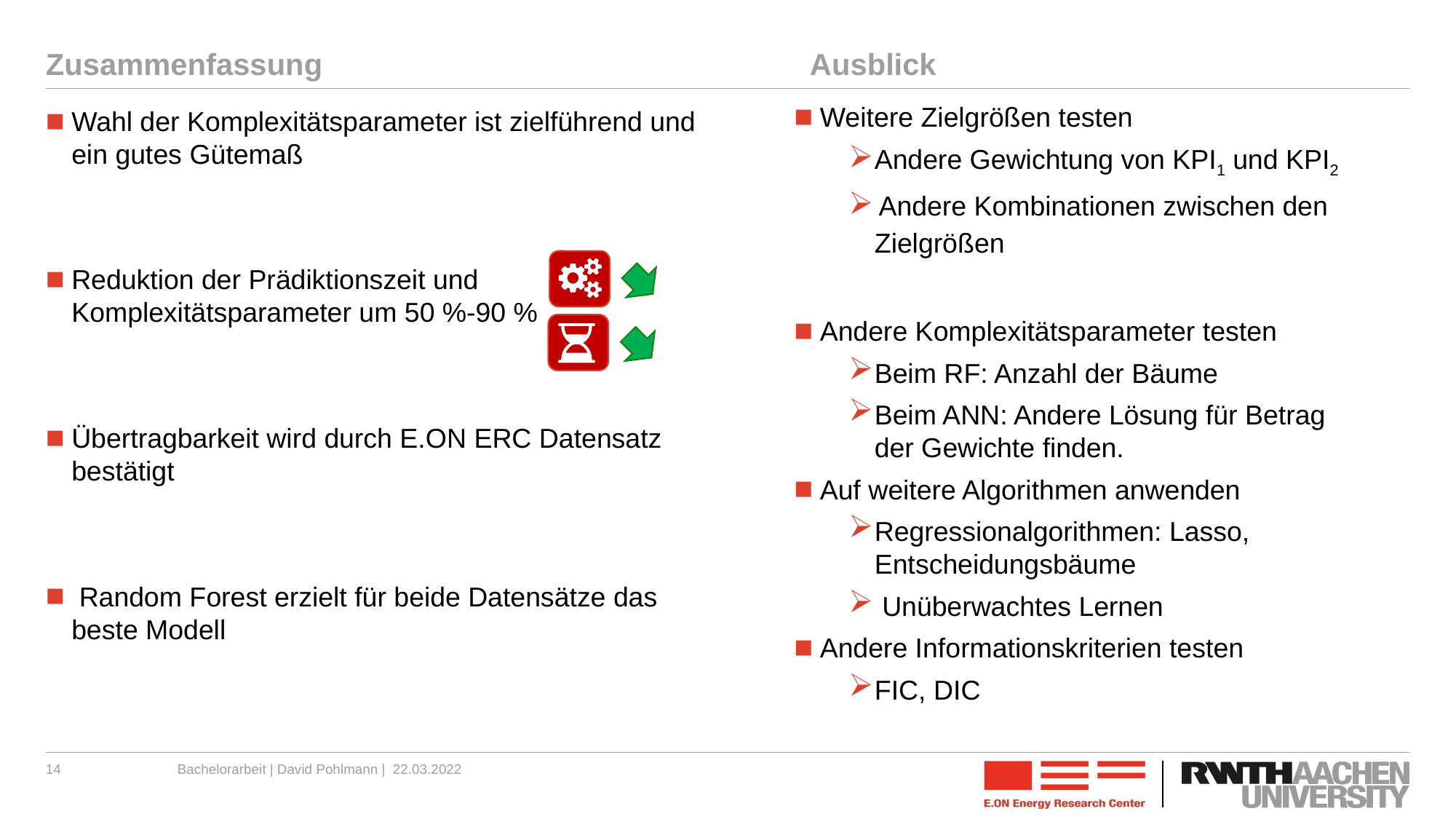

# Zusammenfassung					Ausblick
Weitere Zielgrößen testen
Andere Gewichtung von KPI1 und KPI2
 Andere Kombinationen zwischen den Zielgrößen

Andere Komplexitätsparameter testen
Beim RF: Anzahl der Bäume
Beim ANN: Andere Lösung für Betrag der Gewichte finden.
Auf weitere Algorithmen anwenden
Regressionalgorithmen: Lasso, Entscheidungsbäume
 Unüberwachtes Lernen
Andere Informationskriterien testen
FIC, DIC
Wahl der Komplexitätsparameter ist zielführend und ein gutes Gütemaß

Reduktion der Prädiktionszeit und Komplexitätsparameter um 50 %-90 %

Übertragbarkeit wird durch E.ON ERC Datensatz bestätigt

 Random Forest erzielt für beide Datensätze das beste Modell